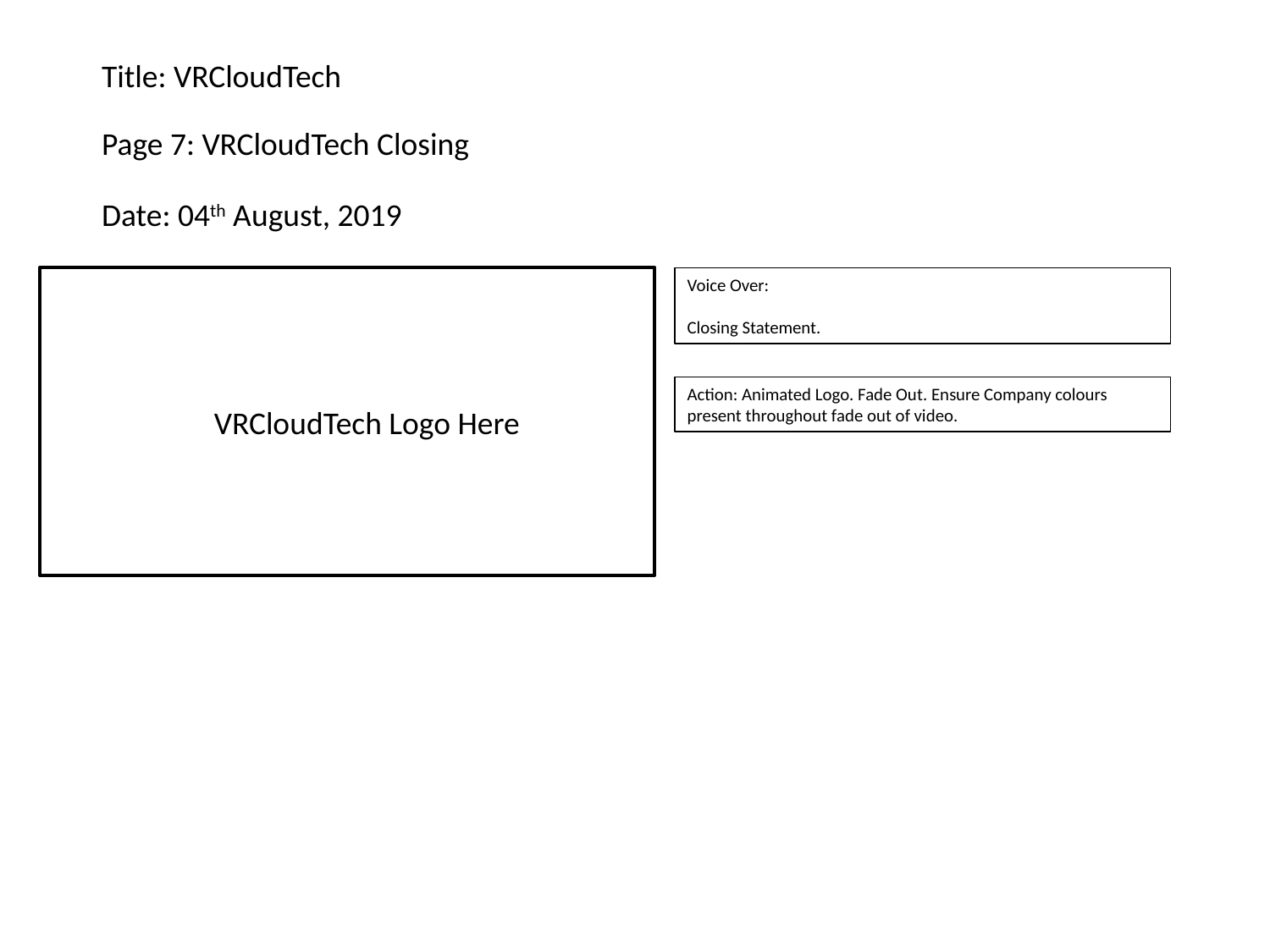

Title: VRCloudTech
Page 7: VRCloudTech Closing
Date: 04th August, 2019

Voice Over:

Closing Statement.
Action: Animated Logo. Fade Out. Ensure Company colours present throughout fade out of video.
VRCloudTech Logo Here